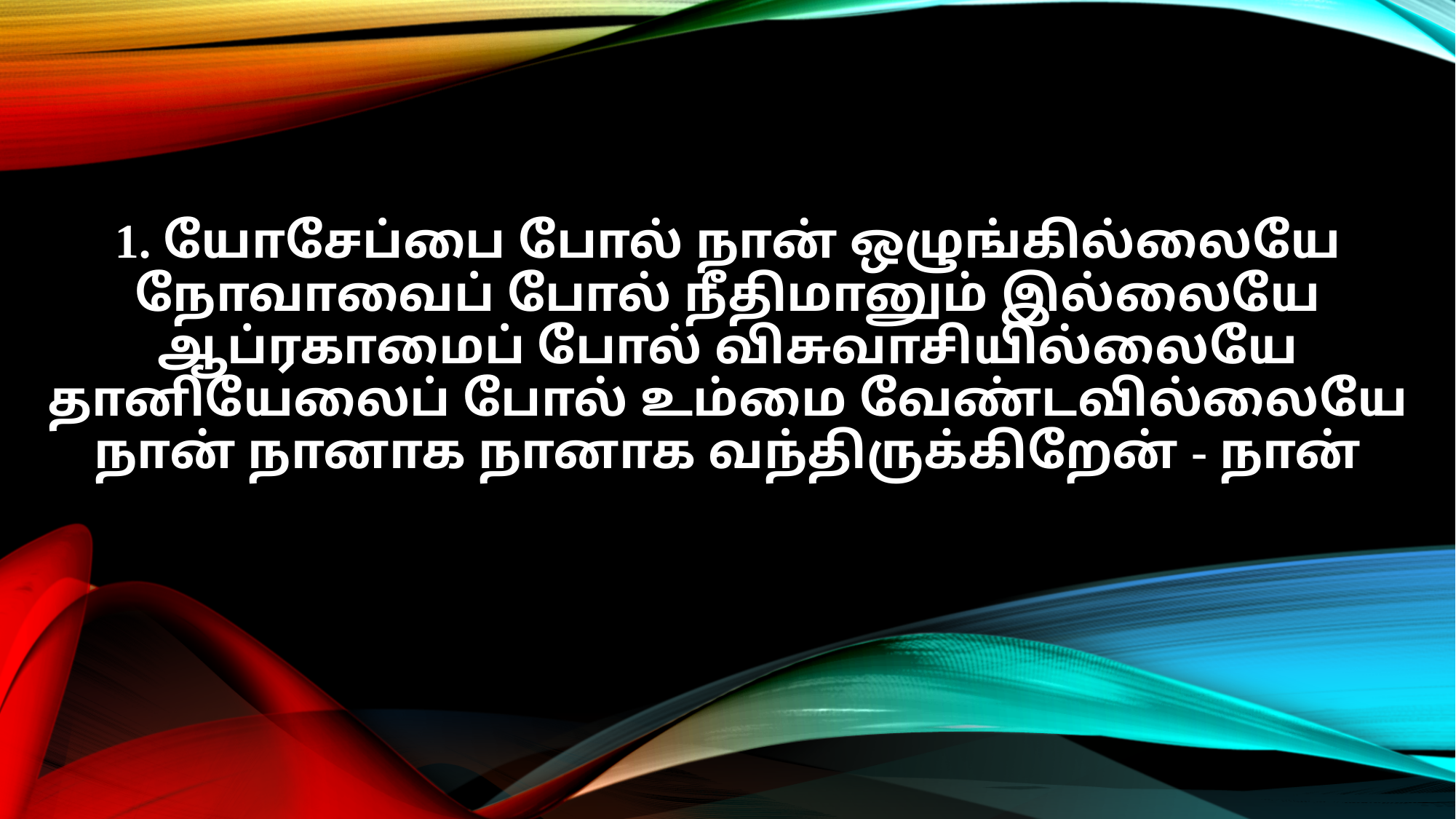

1. யோசேப்பை போல் நான் ஒழுங்கில்லையே
நோவாவைப் போல் நீதிமானும் இல்லையே
ஆப்ரகாமைப் போல் விசுவாசியில்லையே
தானியேலைப் போல் உம்மை வேண்டவில்லையே
நான் நானாக நானாக வந்திருக்கிறேன் - நான்